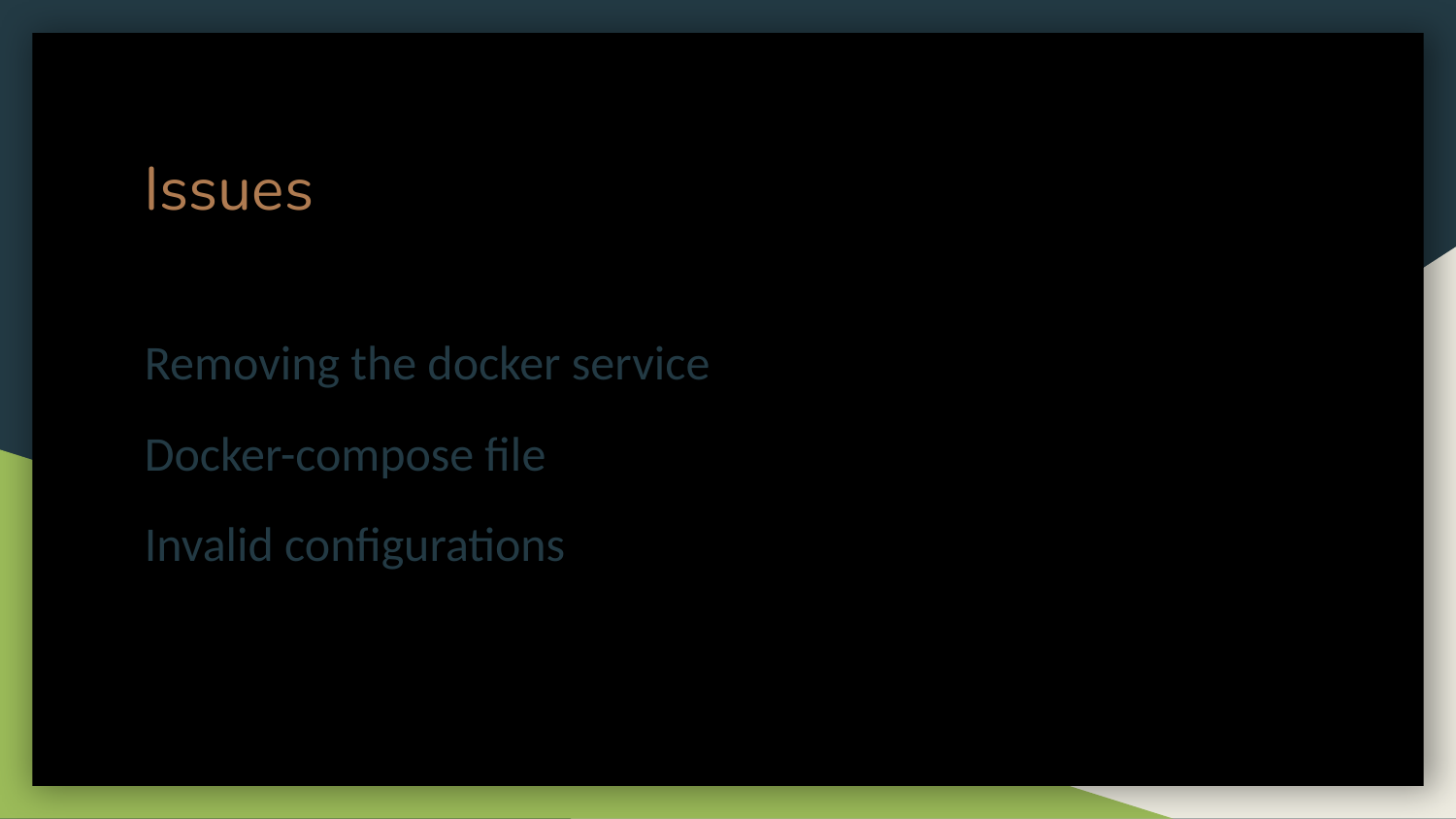

Issues
Removing the docker service
Docker-compose file
Invalid configurations